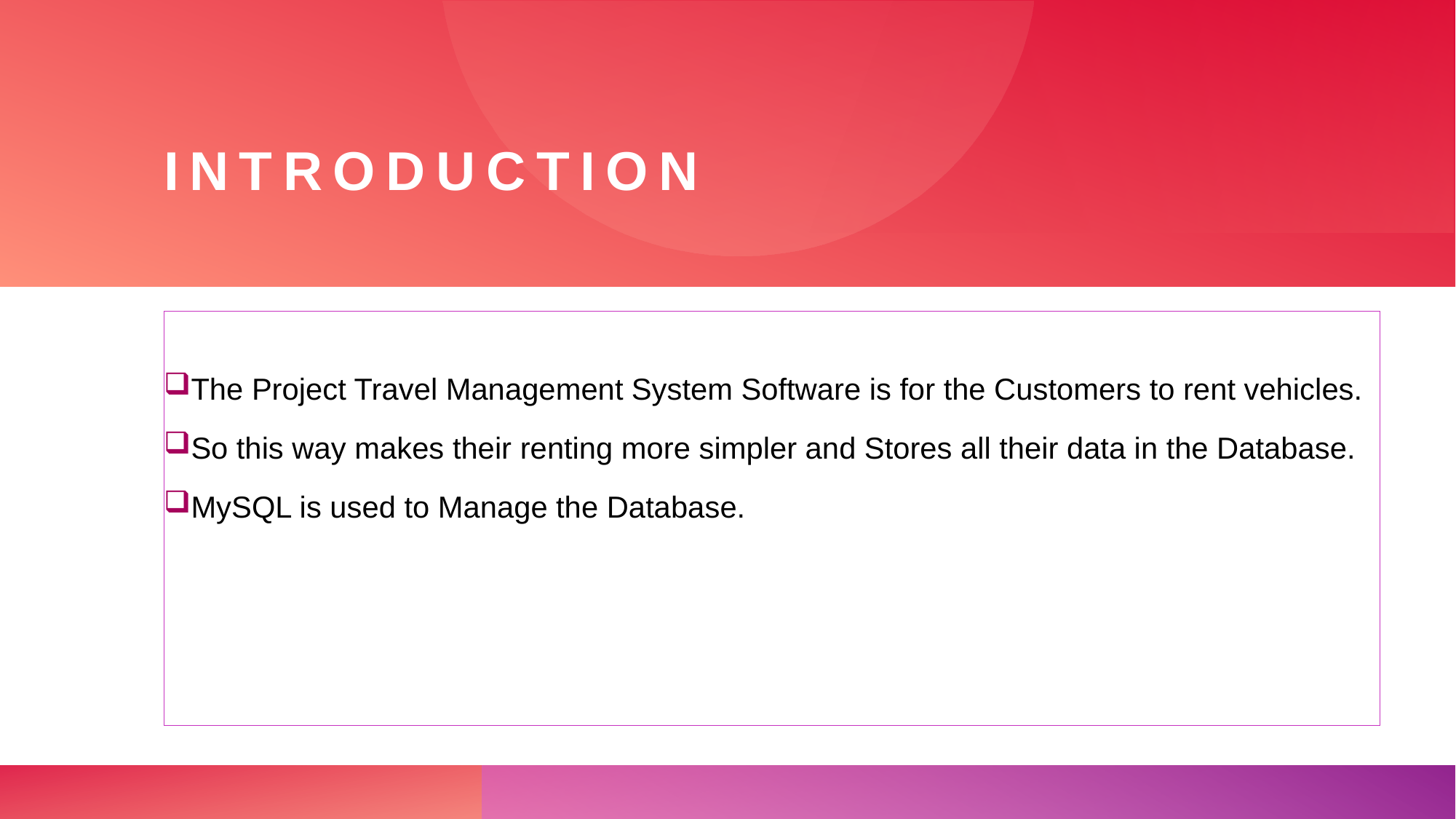

# INTRODUCTION

The Project Travel Management System Software is for the Customers to rent vehicles.
So this way makes their renting more simpler and Stores all their data in the Database.
MySQL is used to Manage the Database.